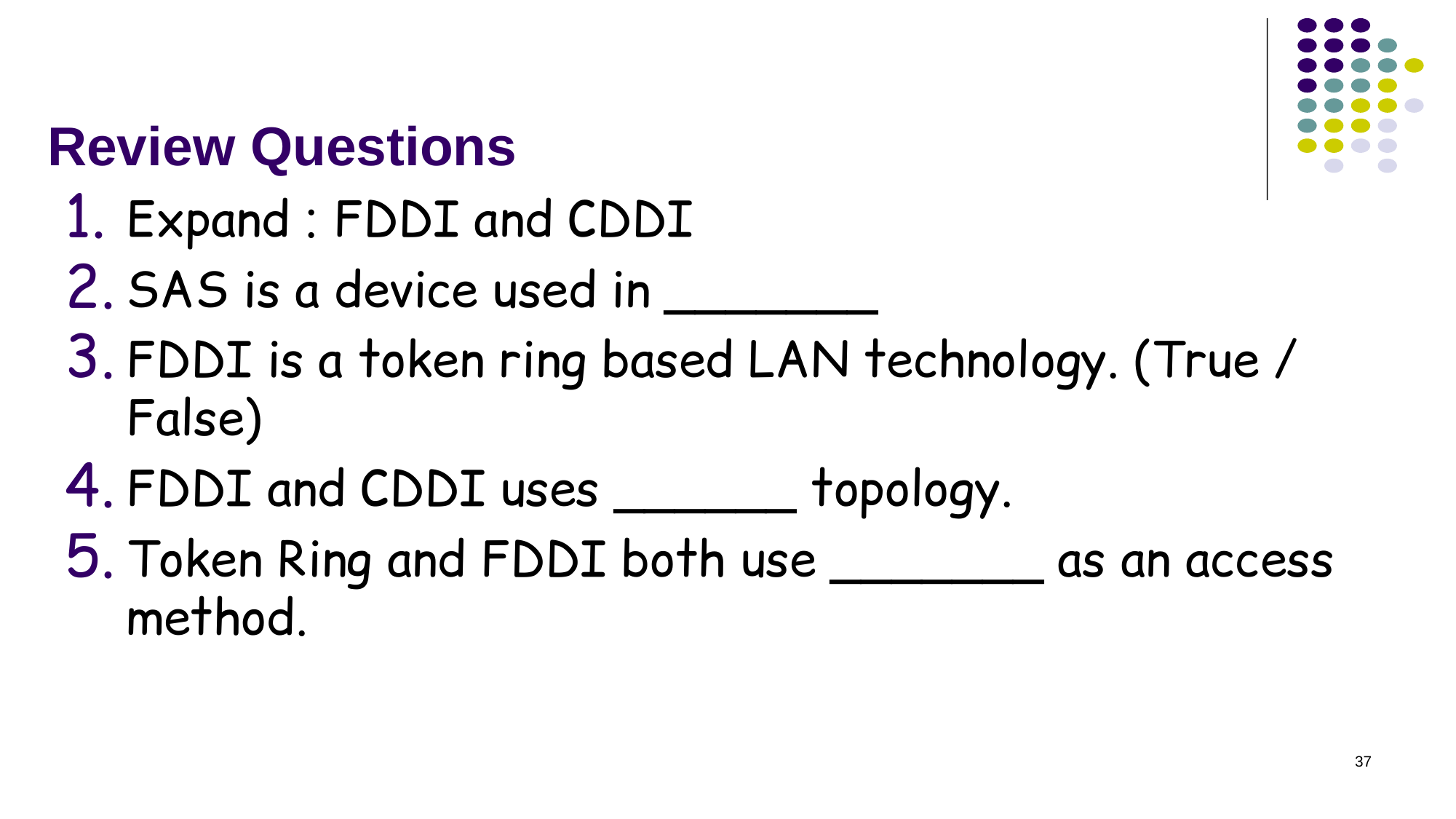

# Review Questions
Expand : FDDI and CDDI
SAS is a device used in _______
FDDI is a token ring based LAN technology. (True / False)
FDDI and CDDI uses ______ topology.
Token Ring and FDDI both use _______ as an access method.

37